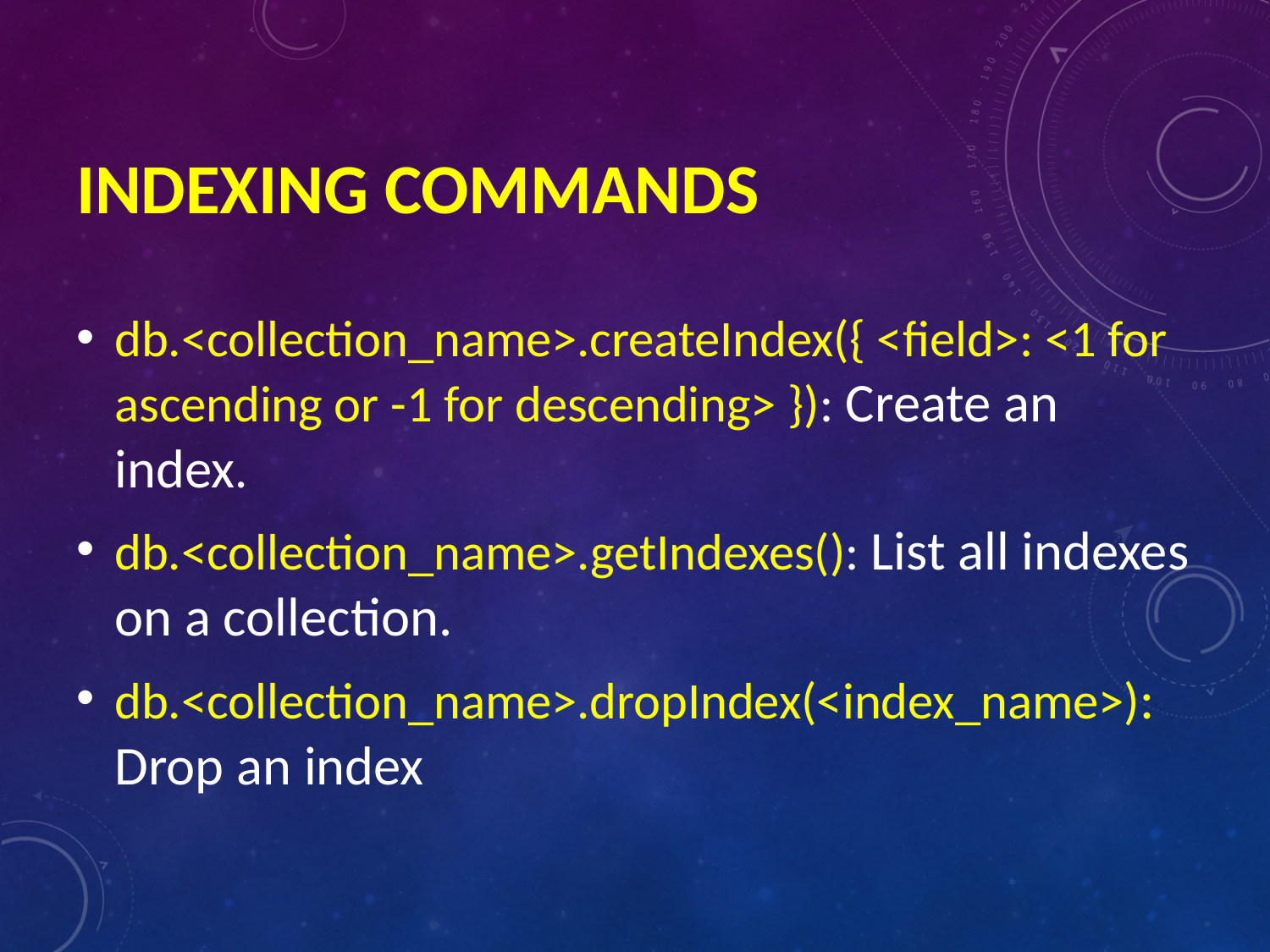

# Indexing commands
db.<collection_name>.createIndex({ <field>: <1 for ascending or -1 for descending> }): Create an index.
db.<collection_name>.getIndexes(): List all indexes on a collection.
db.<collection_name>.dropIndex(<index_name>): Drop an index